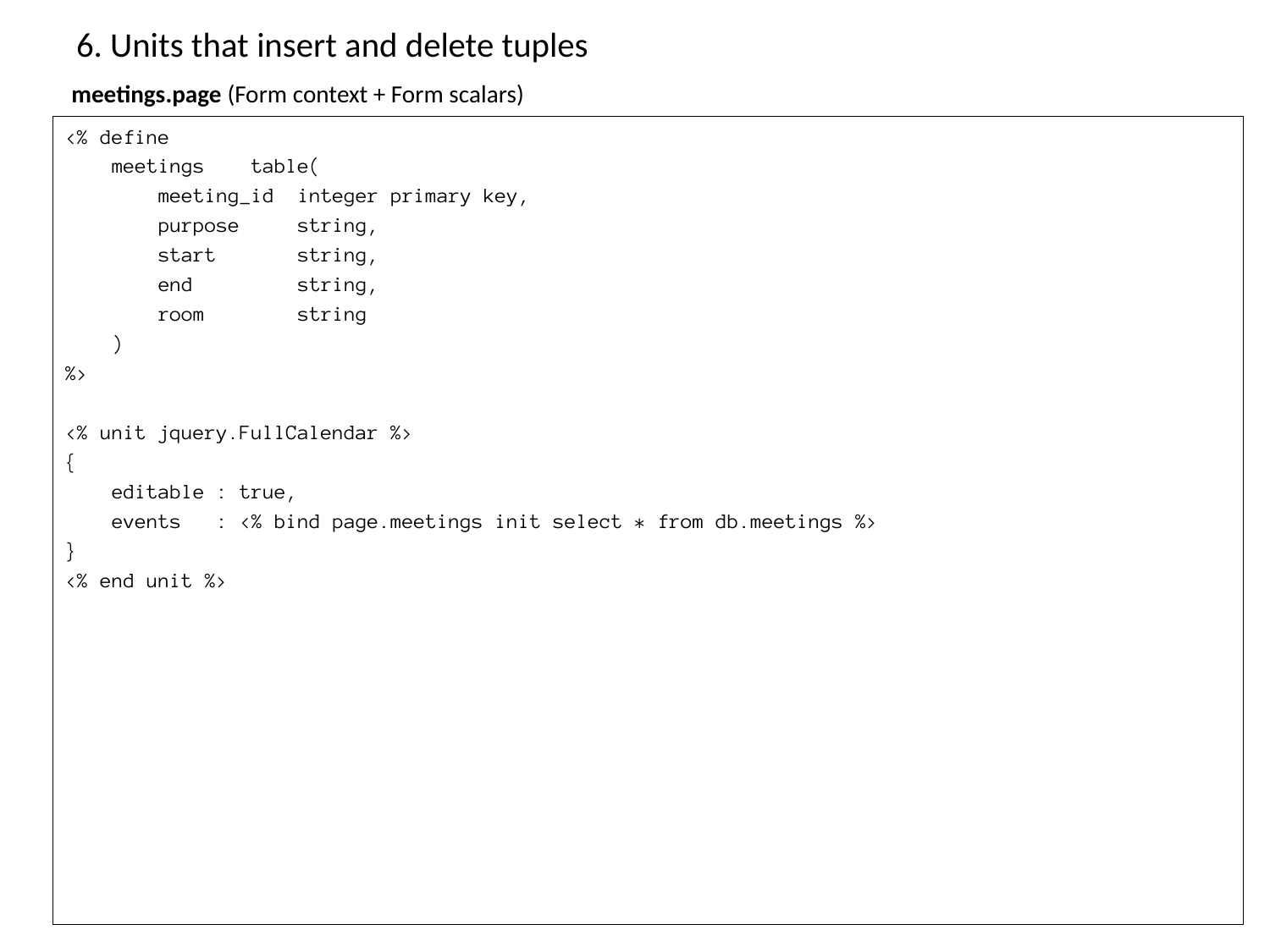

# 6. Units that insert and delete tuples
meetings.page (Form context + Form scalars)
<% define
    meetings    table(
        meeting_id  integer primary key,
        purpose     string,
        start       string,
        end         string,
        room        string
    )
%>

<% unit jquery.FullCalendar %>
{
    editable : true,
    events   : <% bind page.meetings init select * from db.meetings %>
}
<% end unit %>